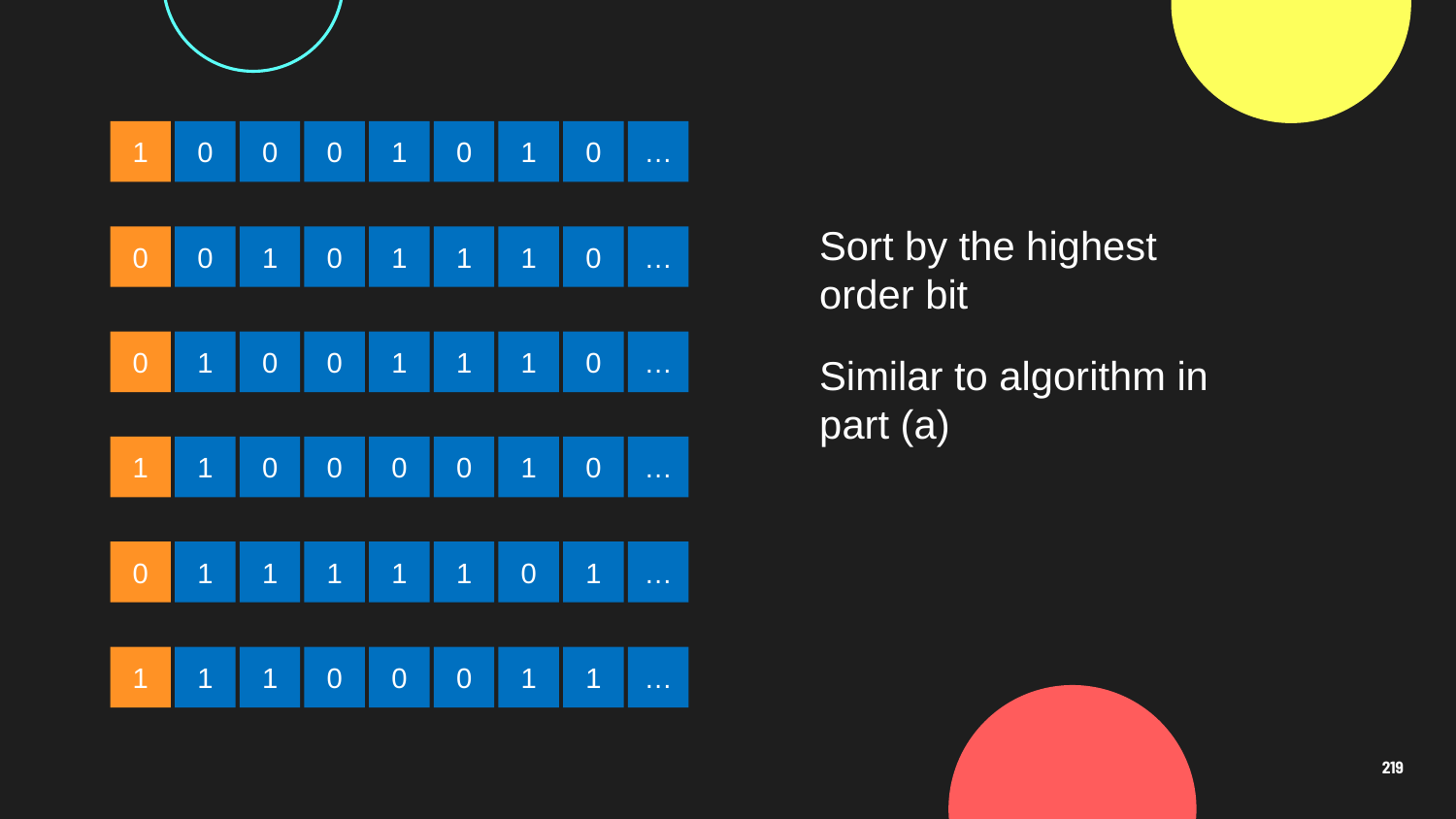

1
0
0
0
1
0
1
0
…
Sort by the highest order bit
0
0
1
0
1
1
1
0
…
0
1
0
0
1
1
1
0
…
Similar to algorithm in part (a)
1
1
0
0
0
0
1
0
…
0
1
1
1
1
1
0
1
…
1
1
1
0
0
0
1
1
…
219